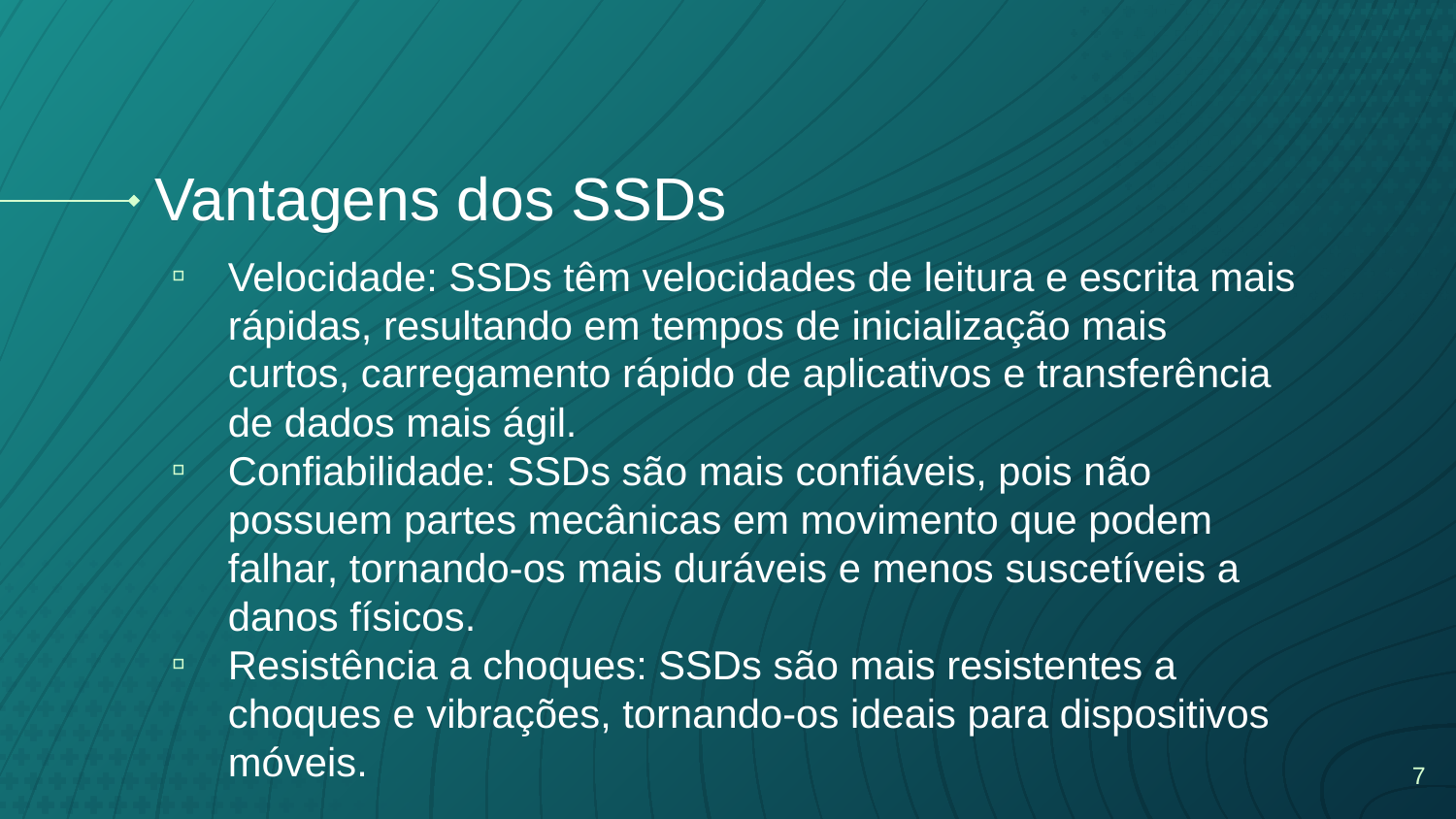

# Vantagens dos SSDs
Velocidade: SSDs têm velocidades de leitura e escrita mais rápidas, resultando em tempos de inicialização mais curtos, carregamento rápido de aplicativos e transferência de dados mais ágil.
Confiabilidade: SSDs são mais confiáveis, pois não possuem partes mecânicas em movimento que podem falhar, tornando-os mais duráveis e menos suscetíveis a danos físicos.
Resistência a choques: SSDs são mais resistentes a choques e vibrações, tornando-os ideais para dispositivos móveis.

7